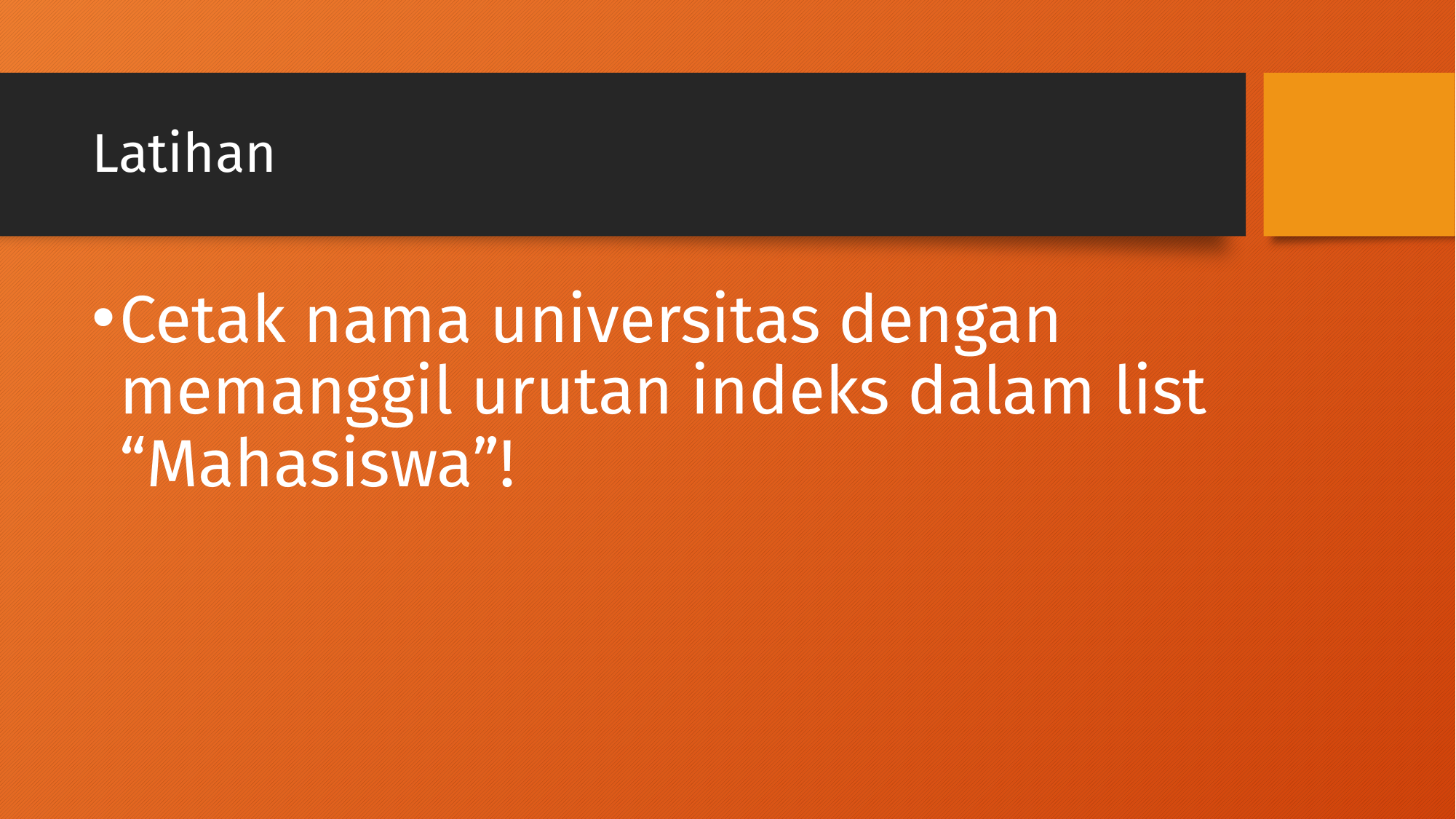

# Latihan
Cetak nama universitas dengan memanggil urutan indeks dalam list “Mahasiswa”!